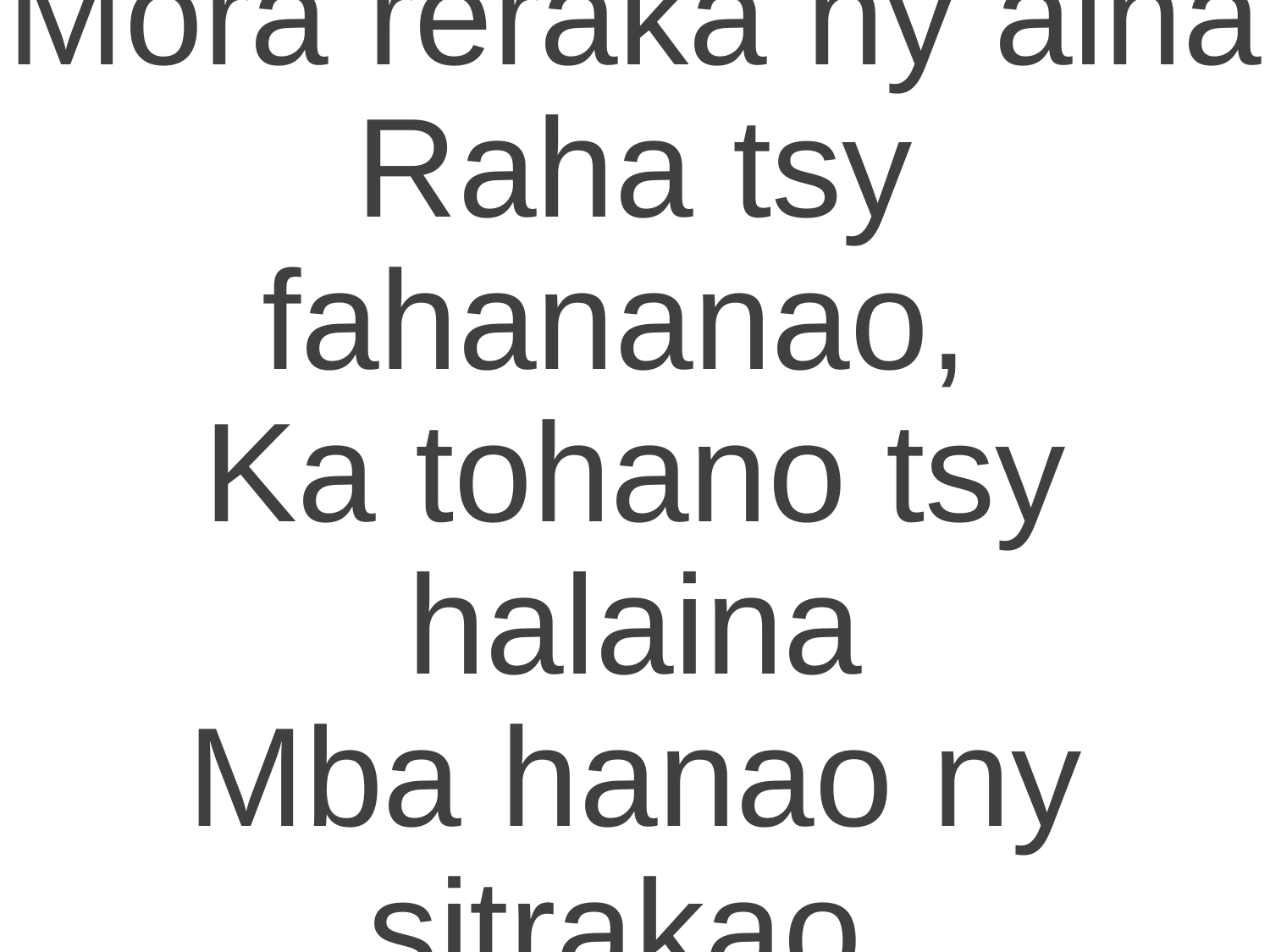

Mora reraka ny aina
Raha tsy fahananao,
Ka tohano tsy halaina
Mba hanao ny sitrakao.